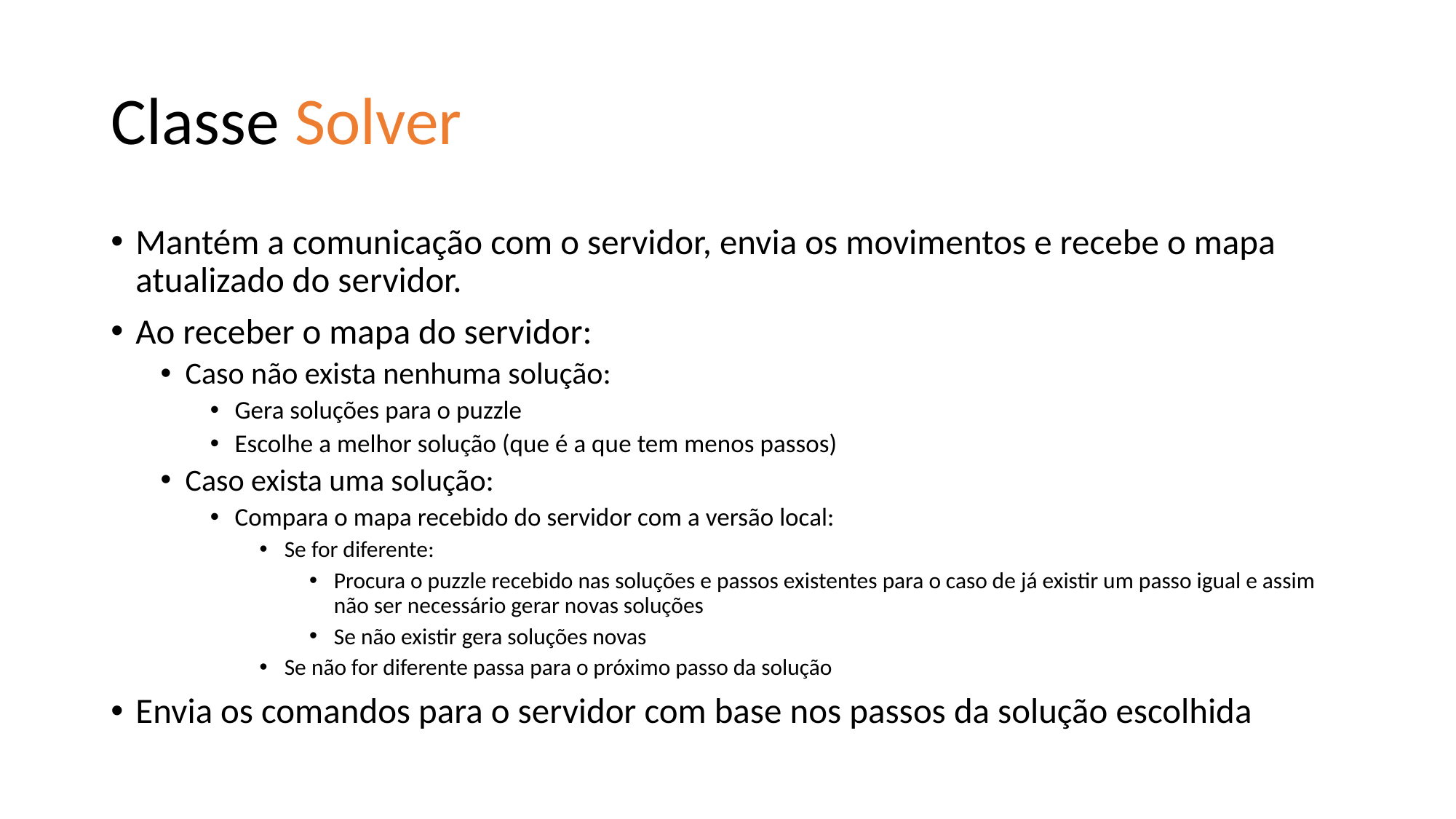

# Classe Solver
Mantém a comunicação com o servidor, envia os movimentos e recebe o mapa atualizado do servidor.
Ao receber o mapa do servidor:
Caso não exista nenhuma solução:
Gera soluções para o puzzle
Escolhe a melhor solução (que é a que tem menos passos)
Caso exista uma solução:
Compara o mapa recebido do servidor com a versão local:
Se for diferente:
Procura o puzzle recebido nas soluções e passos existentes para o caso de já existir um passo igual e assim não ser necessário gerar novas soluções
Se não existir gera soluções novas
Se não for diferente passa para o próximo passo da solução
Envia os comandos para o servidor com base nos passos da solução escolhida